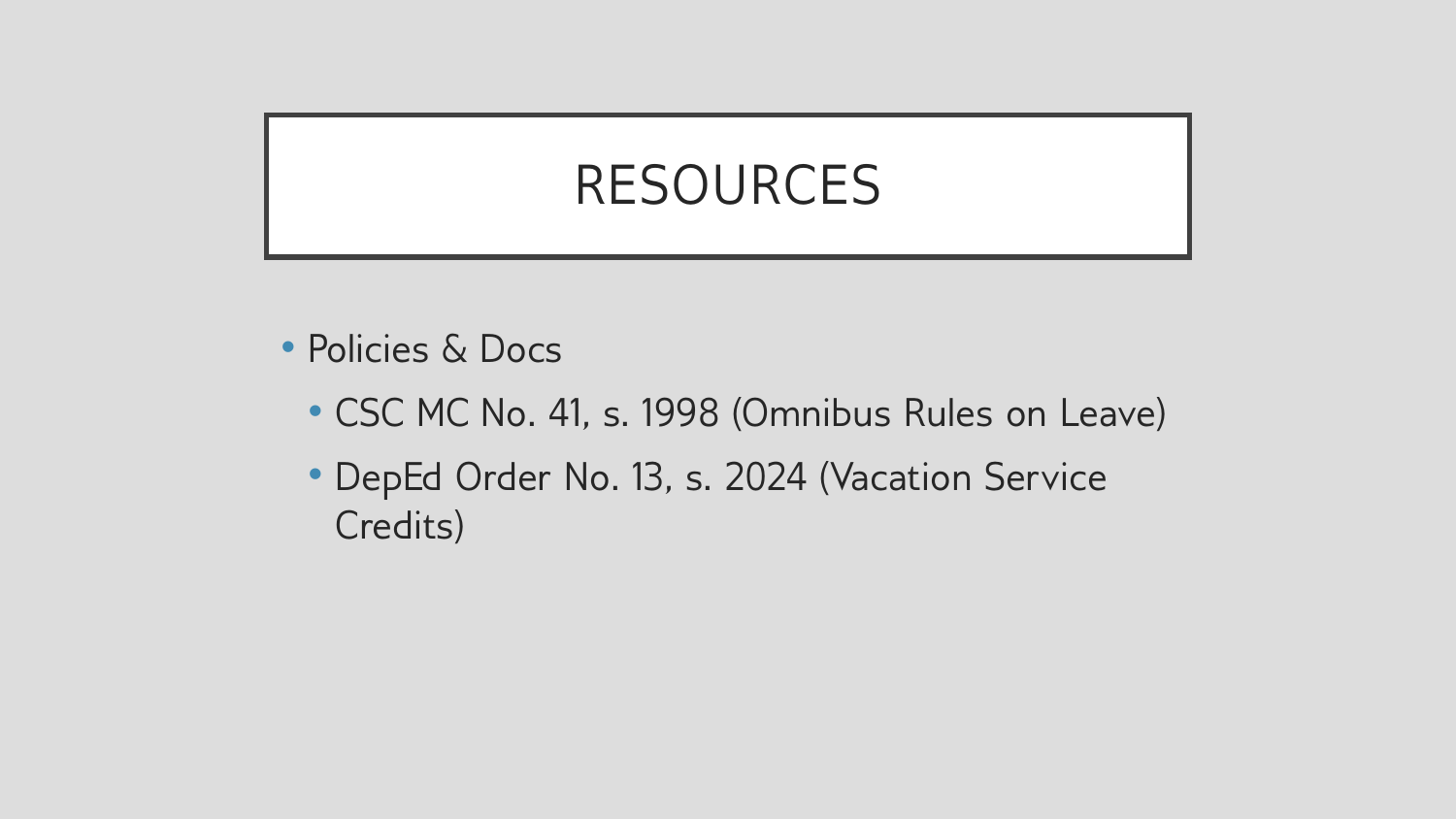

# Resources
Policies & Docs
CSC MC No. 41, s. 1998 (Omnibus Rules on Leave)
DepEd Order No. 13, s. 2024 (Vacation Service Credits)